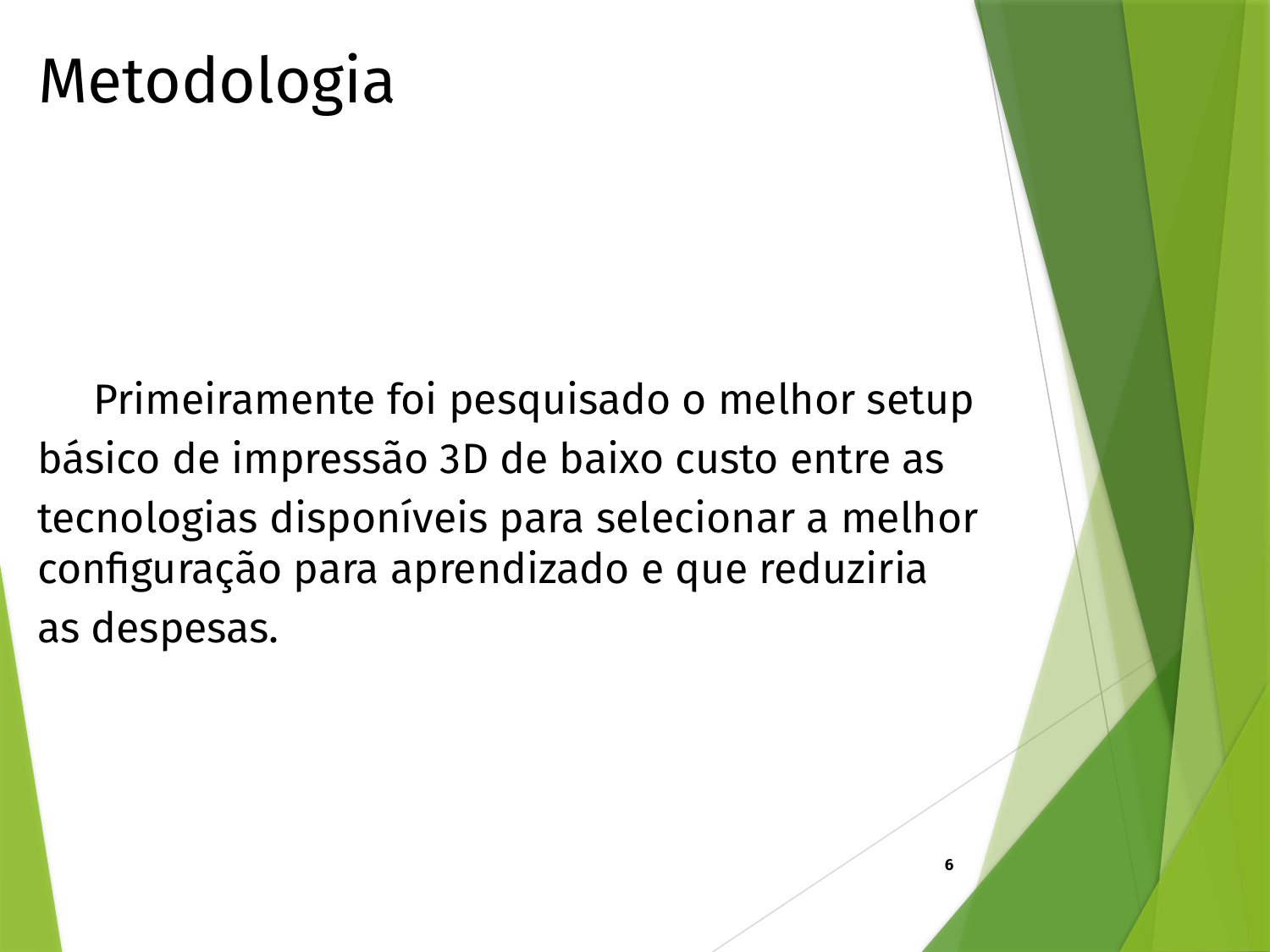

# Metodologia
     Primeiramente foi pesquisado o melhor setup
básico de impressão 3D de baixo custo entre as
tecnologias disponíveis para selecionar a melhor configuração para aprendizado e que reduziria
as despesas.

6